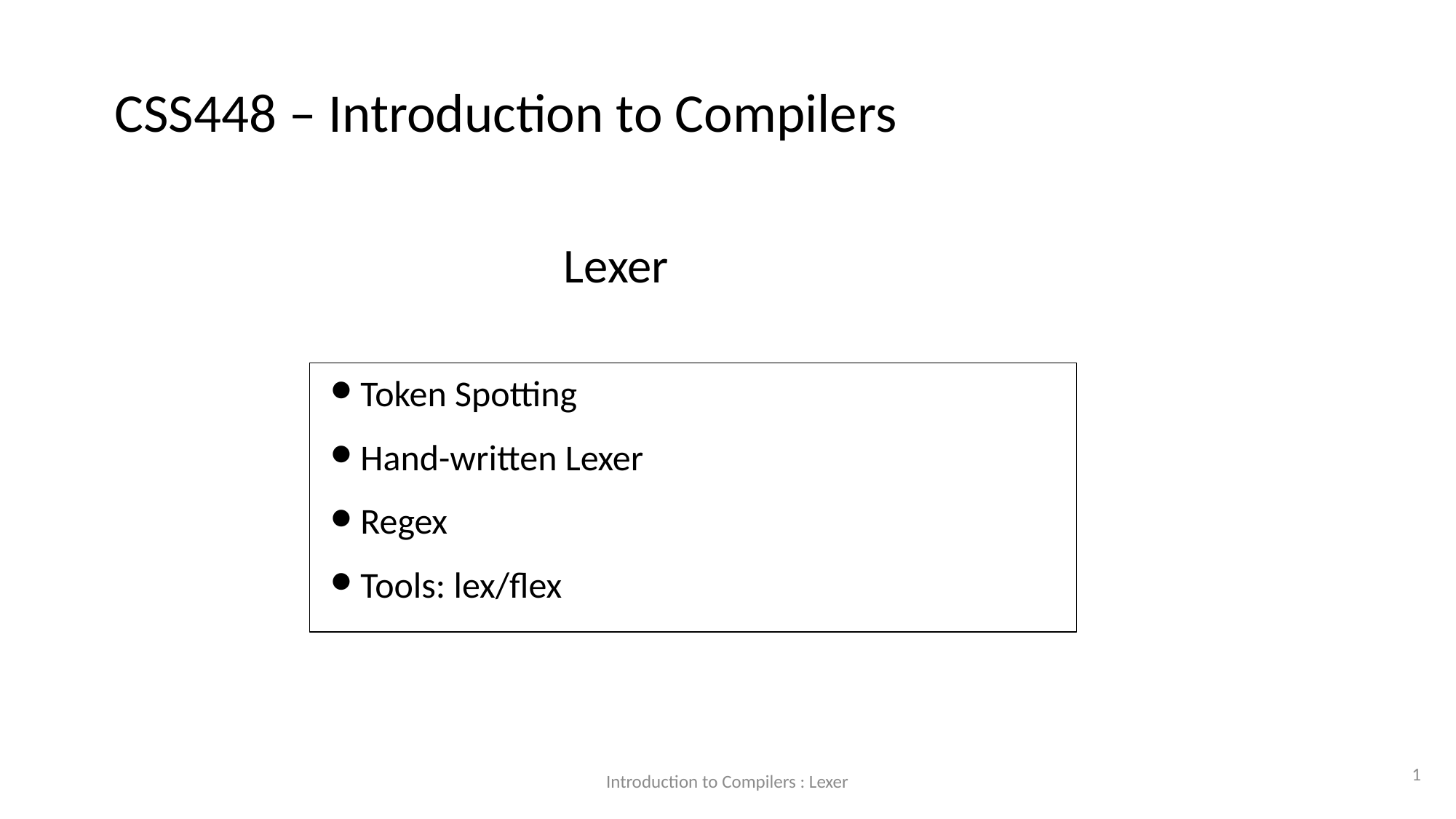

CSS448 – Introduction to Compilers
Lexer
Token Spotting
Hand-written Lexer
Regex
Tools: lex/flex

1
Introduction to Compilers : Lexer